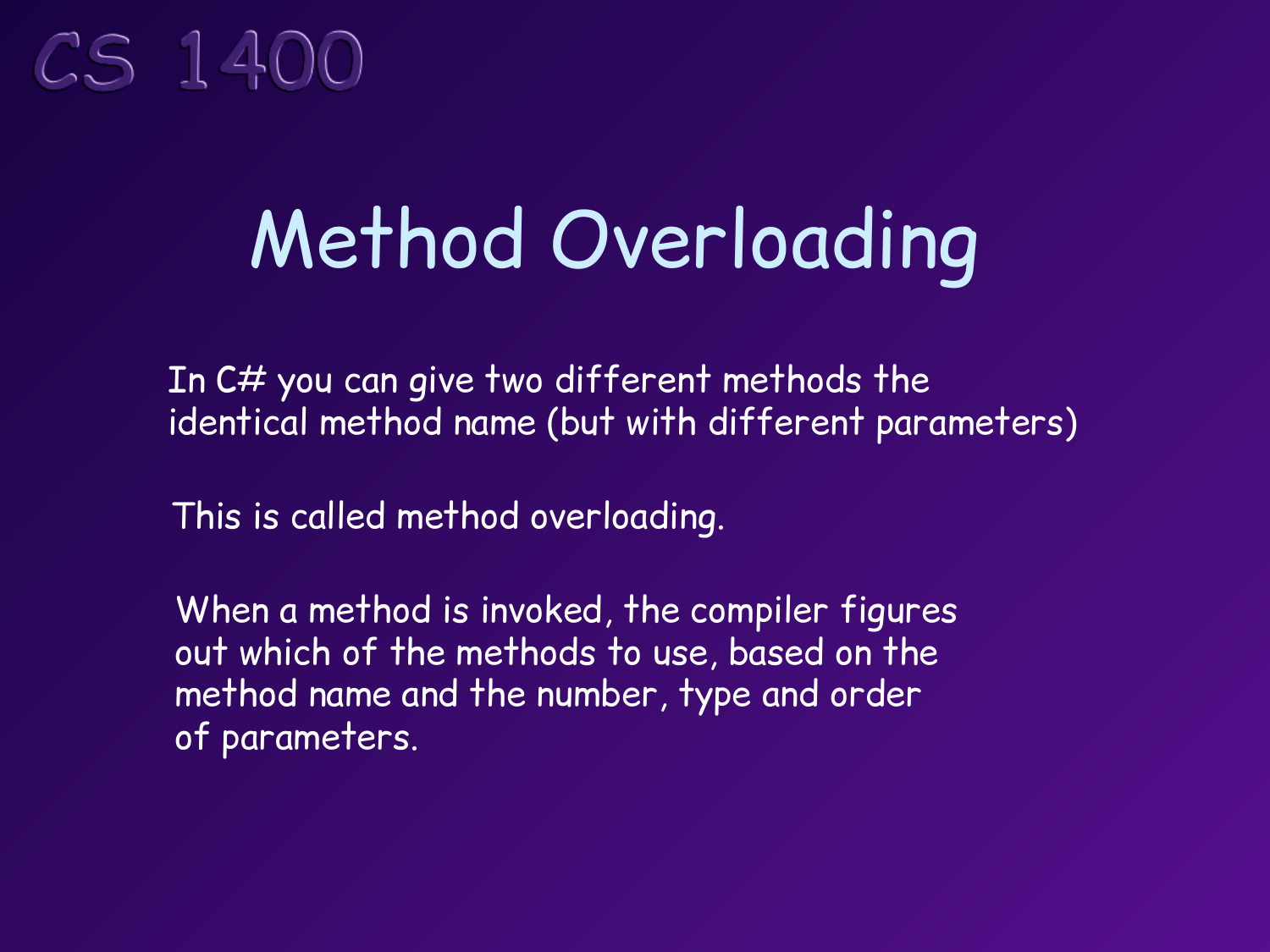

# Method Overloading
In C# you can give two different methods the
identical method name (but with different parameters)
This is called method overloading.
When a method is invoked, the compiler figures
out which of the methods to use, based on the
method name and the number, type and order
of parameters.